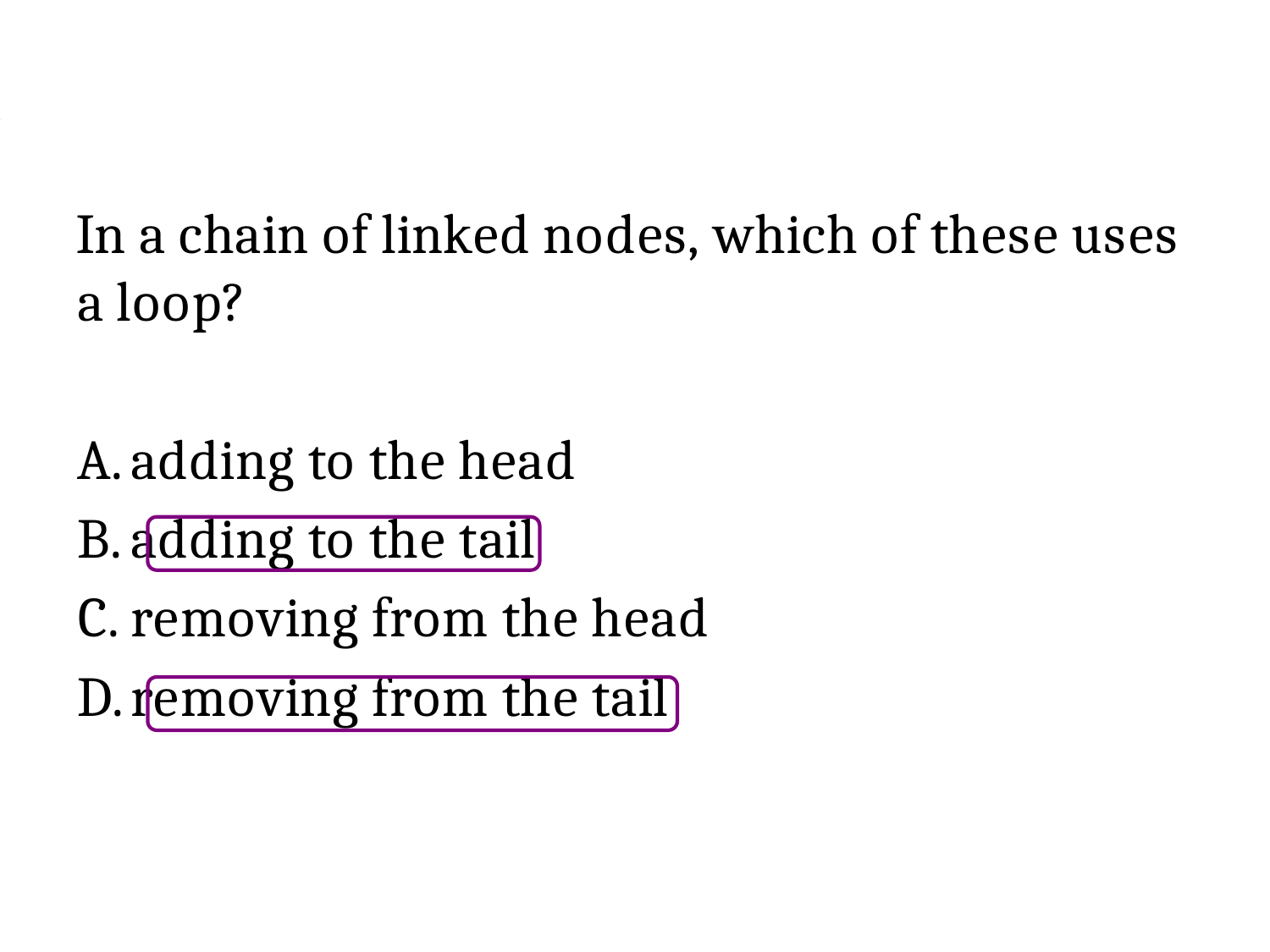

#

In a chain of linked nodes, which of these uses a loop?

adding to the head
adding to the tail
removing from the head
removing from the tail